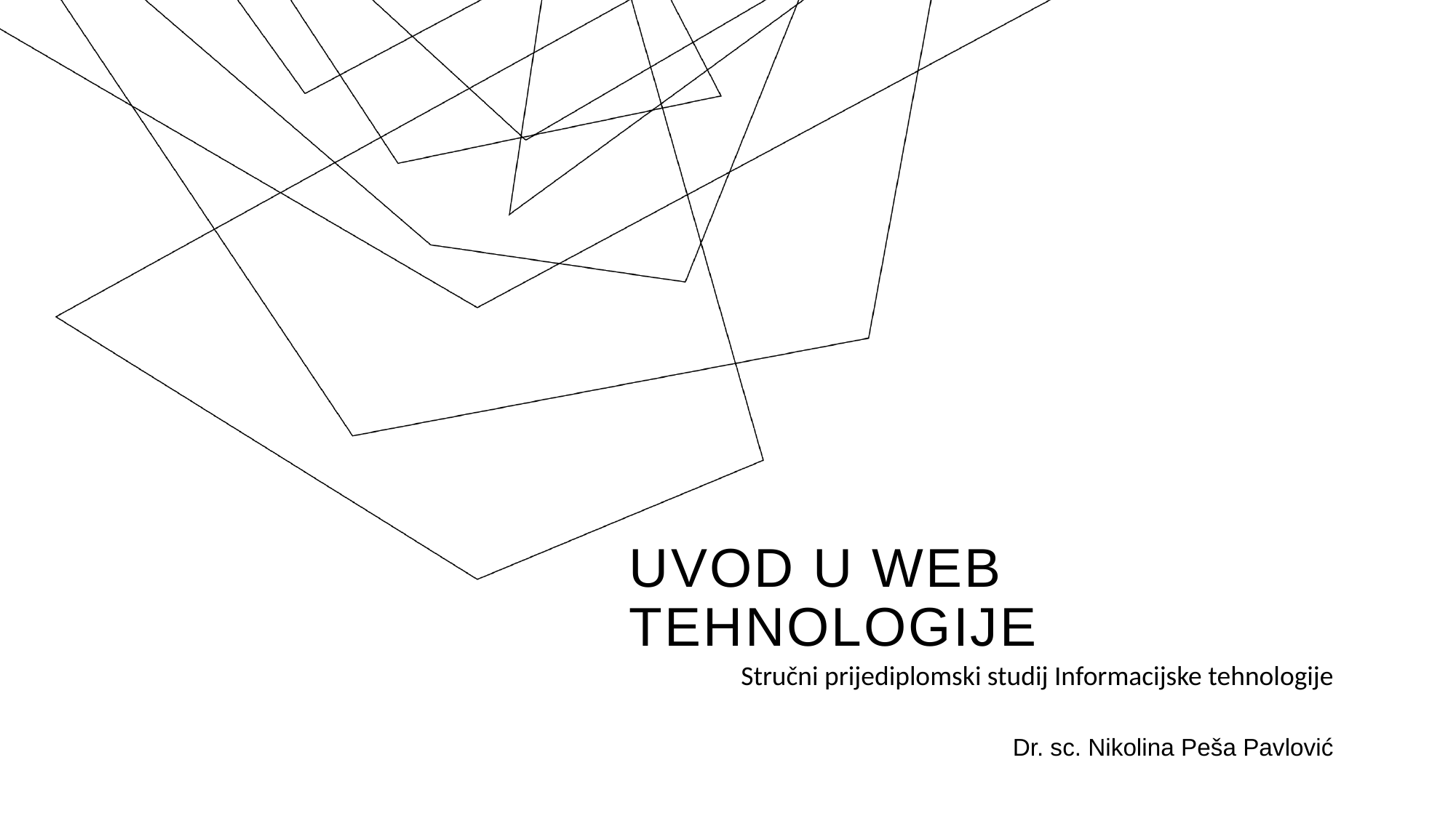

# Uvod u web tehnologije
Stručni prijediplomski studij Informacijske tehnologije
Dr. sc. Nikolina Peša Pavlović